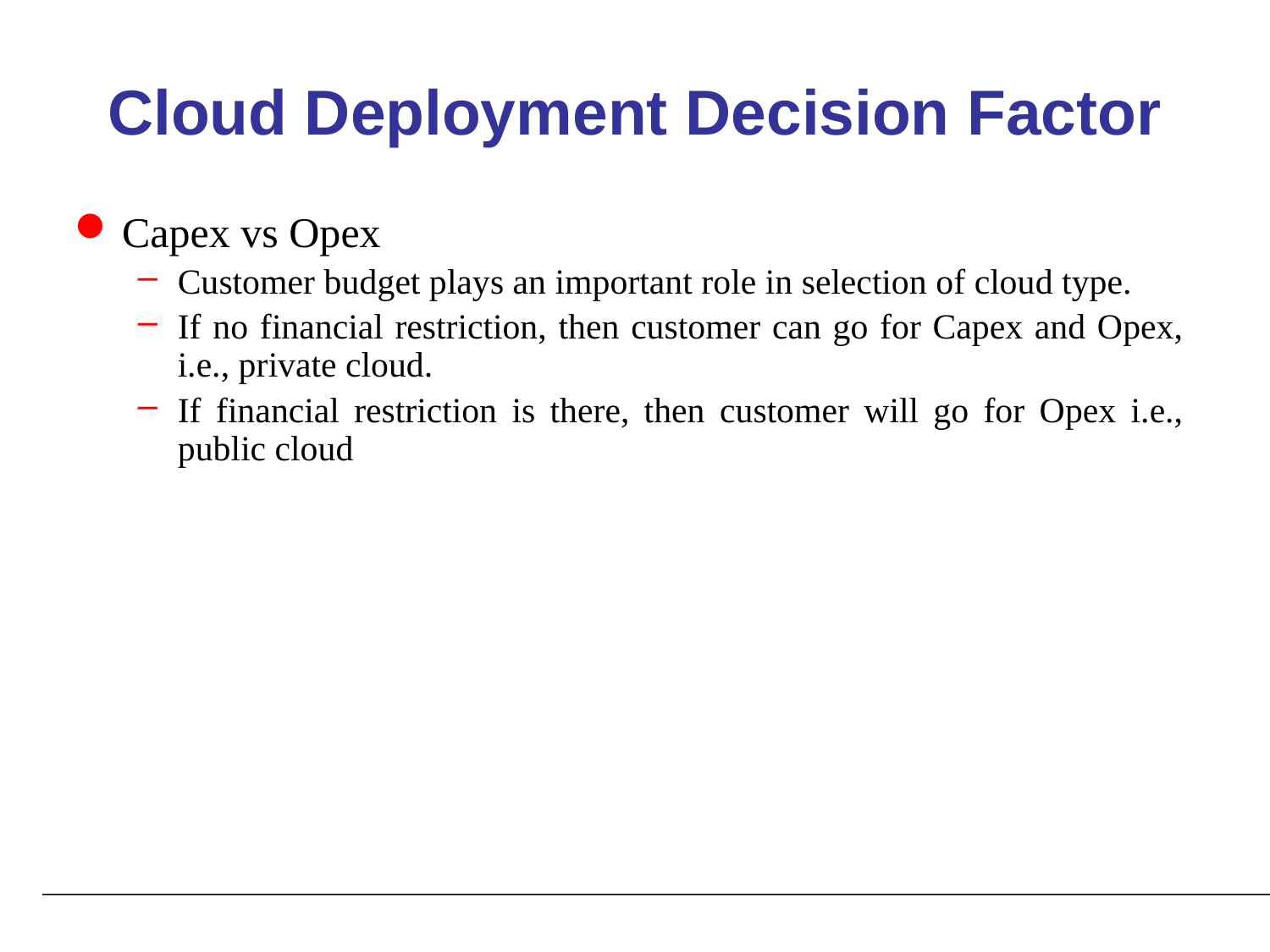

# Cloud Deployment Decision Factor
Capex vs Opex
Customer budget plays an important role in selection of cloud type.
If no financial restriction, then customer can go for Capex and Opex, i.e., private cloud.
If financial restriction is there, then customer will go for Opex i.e., public cloud